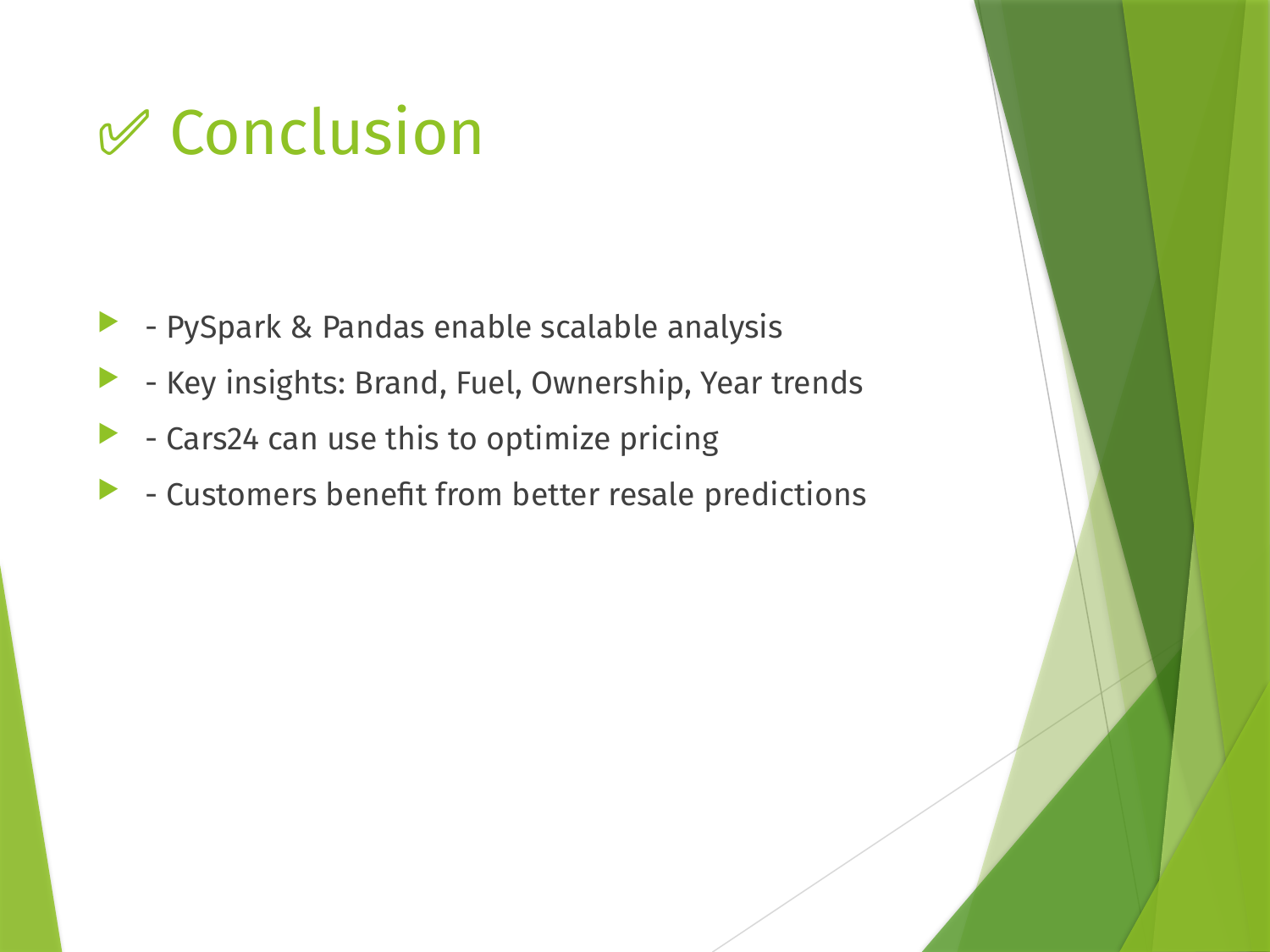

# ✅ Conclusion
- PySpark & Pandas enable scalable analysis
- Key insights: Brand, Fuel, Ownership, Year trends
- Cars24 can use this to optimize pricing
- Customers benefit from better resale predictions